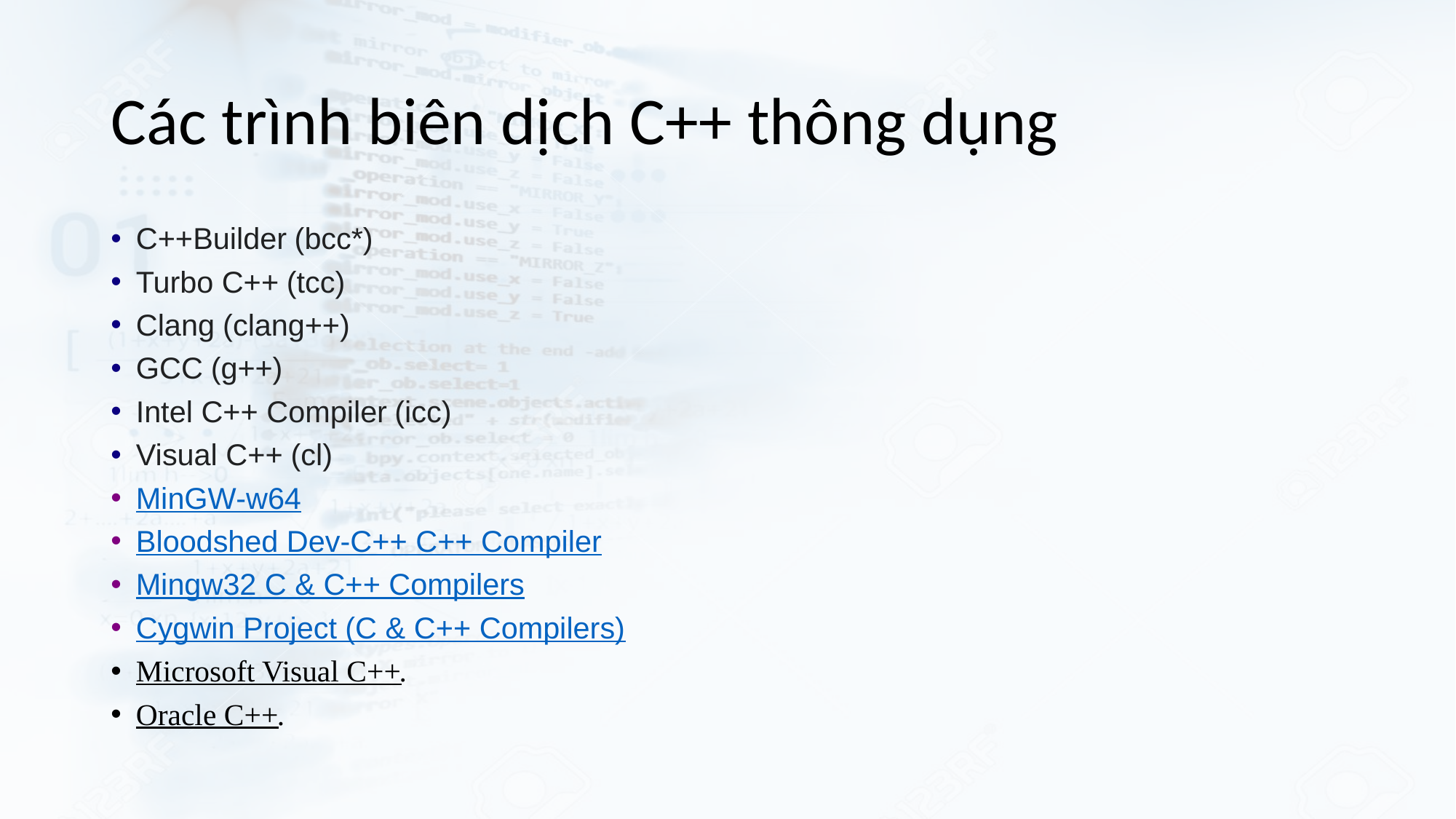

# Các trình biên dịch C++ thông dụng
C++Builder (bcc*)
Turbo C++ (tcc)
Clang (clang++)
GCC (g++)
Intel C++ Compiler (icc)
Visual C++ (cl)
MinGW-w64
Bloodshed Dev-C++ C++ Compiler
Mingw32 C & C++ Compilers
Cygwin Project (C & C++ Compilers)
Microsoft Visual C++.
Oracle C++.